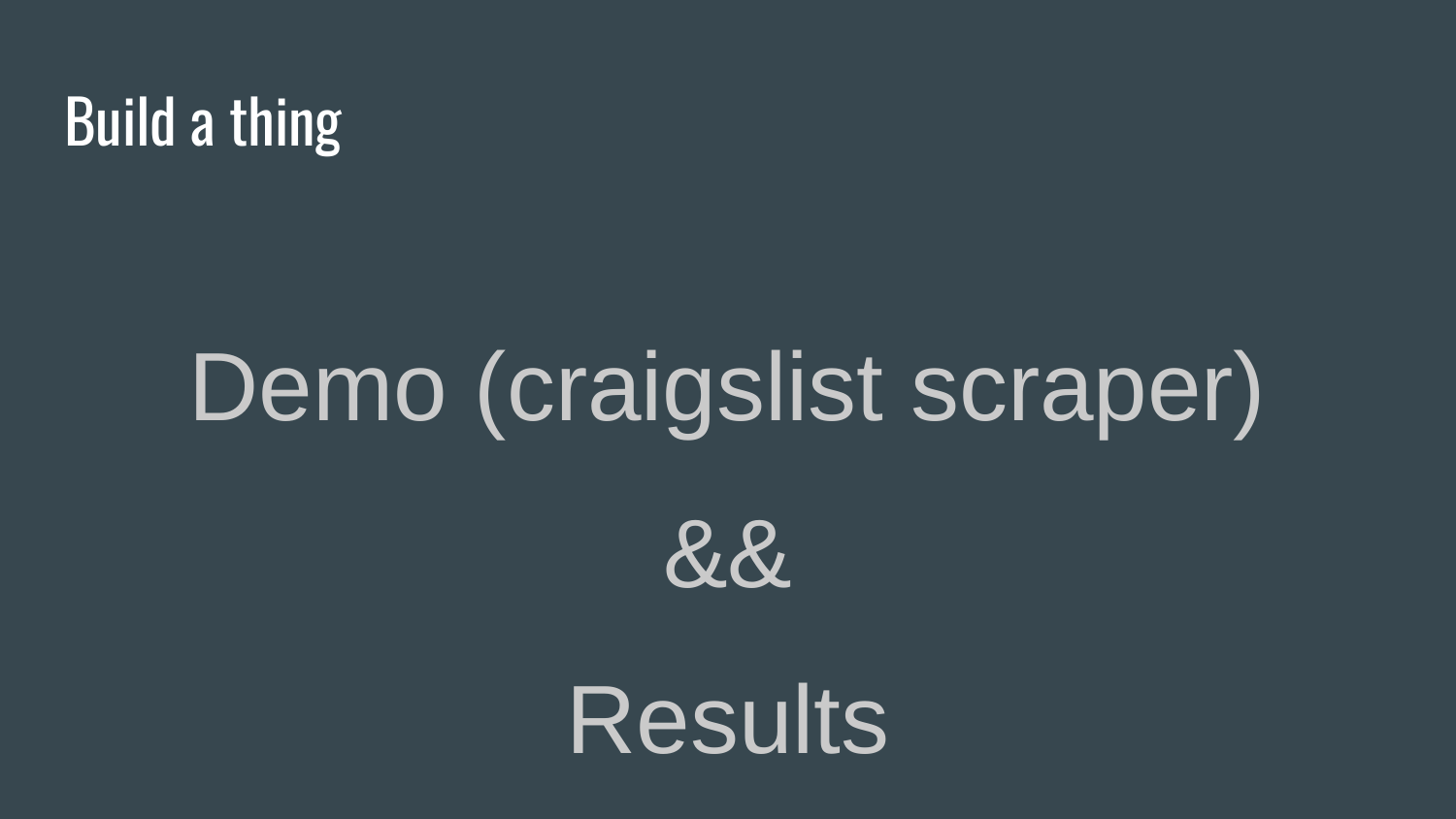

# Build a thing
Demo (craigslist scraper)
&&
Results